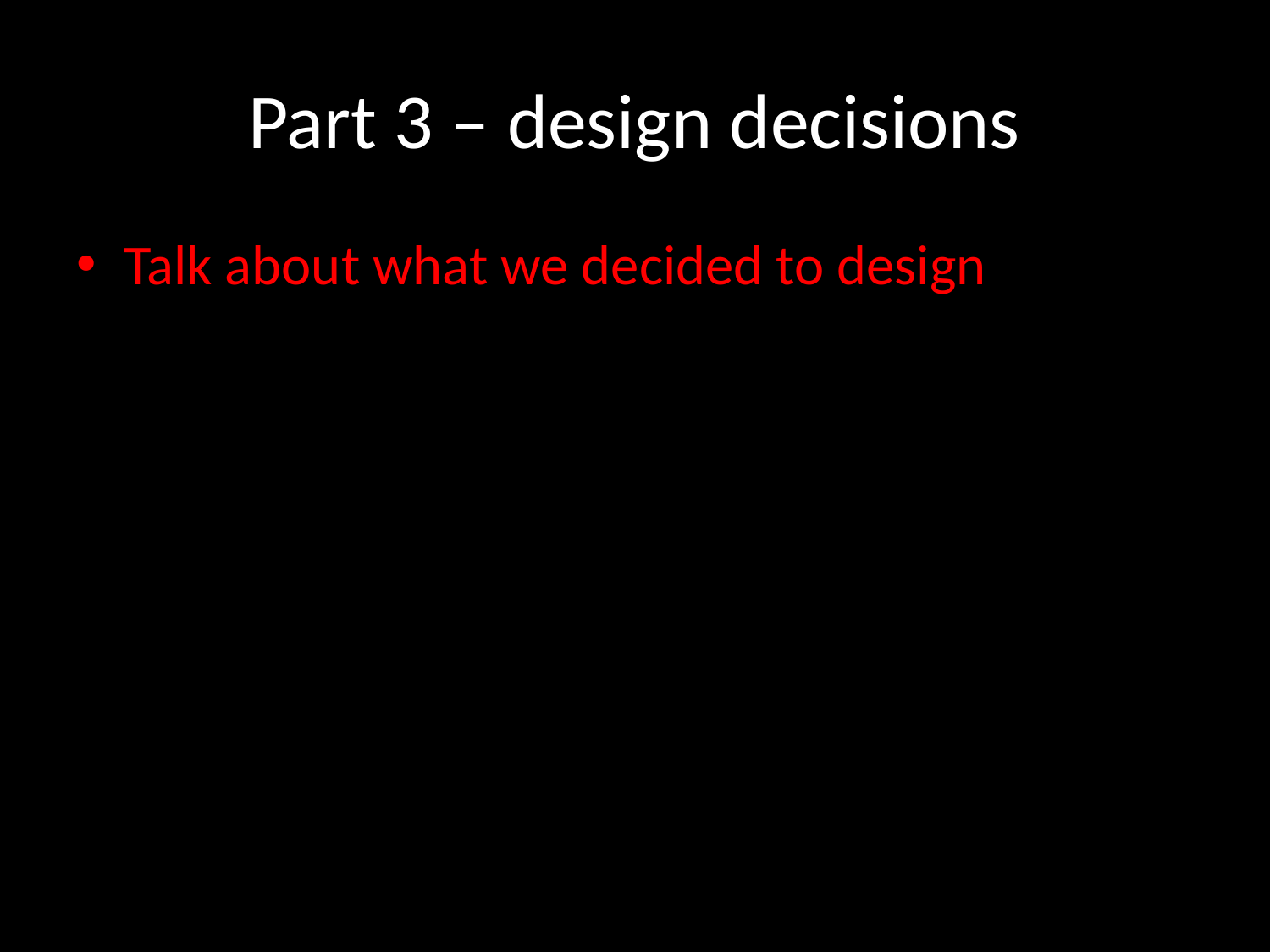

# Part 3 – design decisions
Talk about what we decided to design